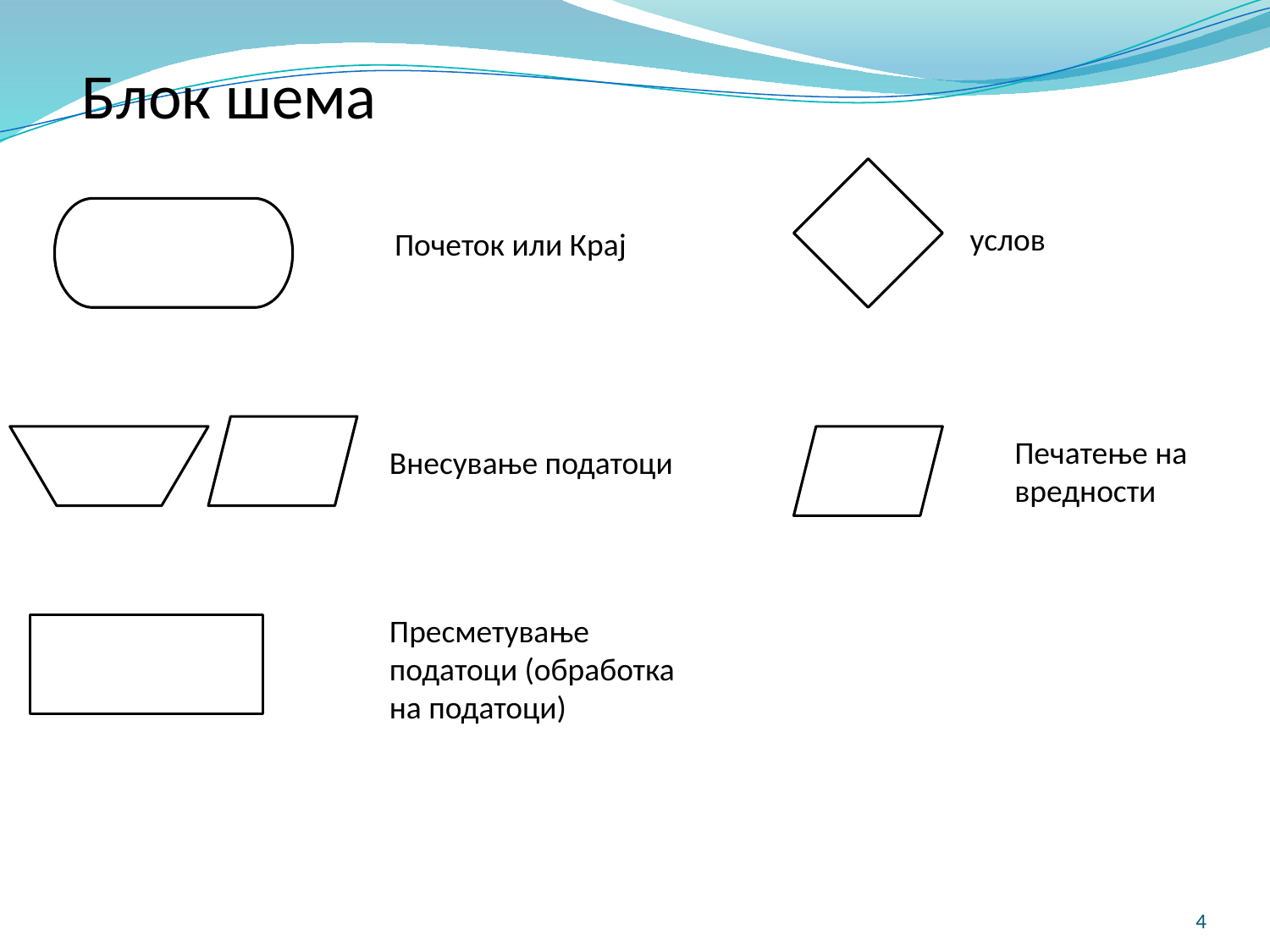

Блок шема

услов

Почеток или Крај

Внесување податоци

Печатење на вредности

Пресметување податоци (обработка на податоци)

4